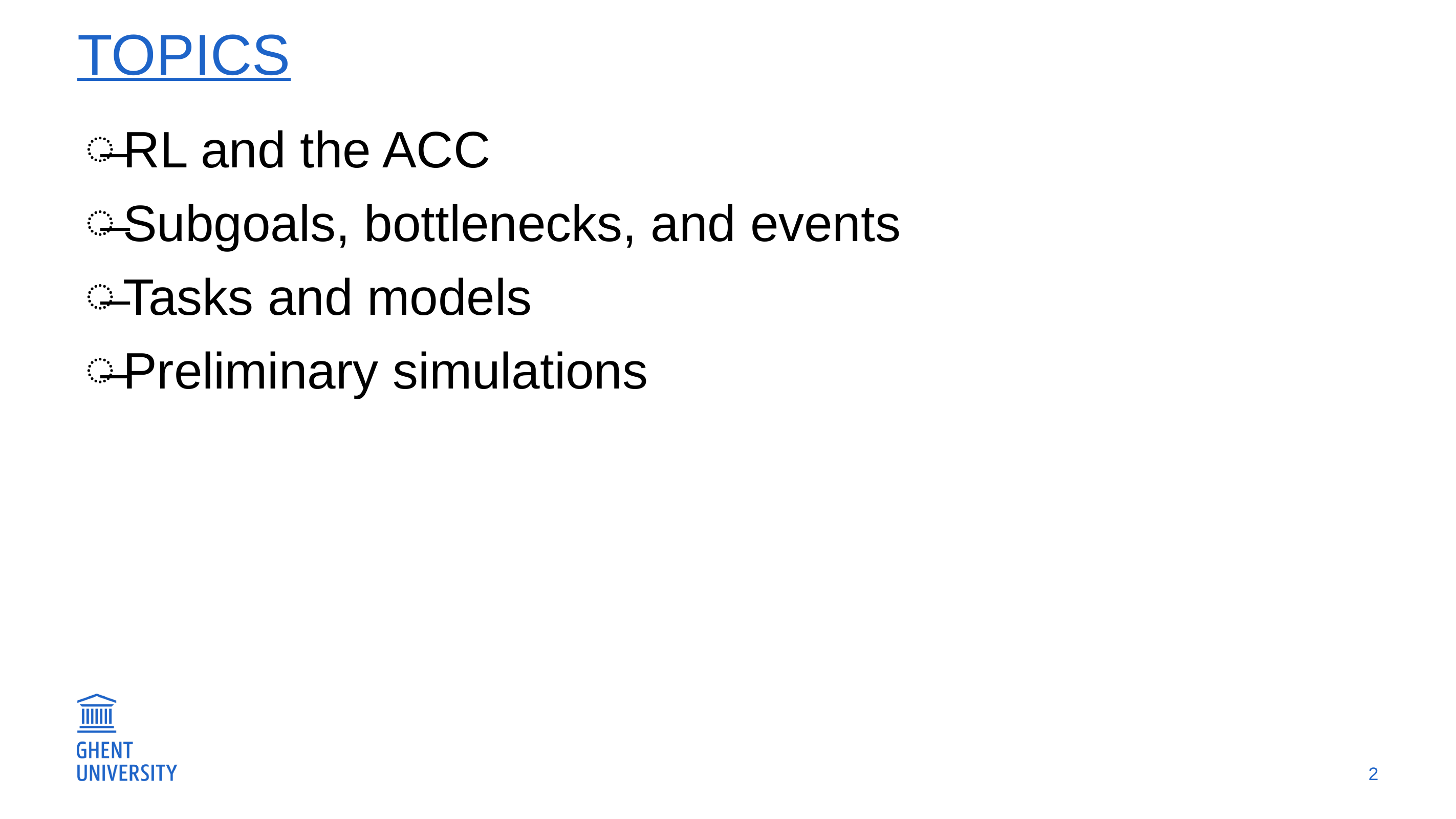

# Topics
RL and the ACC
Subgoals, bottlenecks, and events
Tasks and models
Preliminary simulations

2